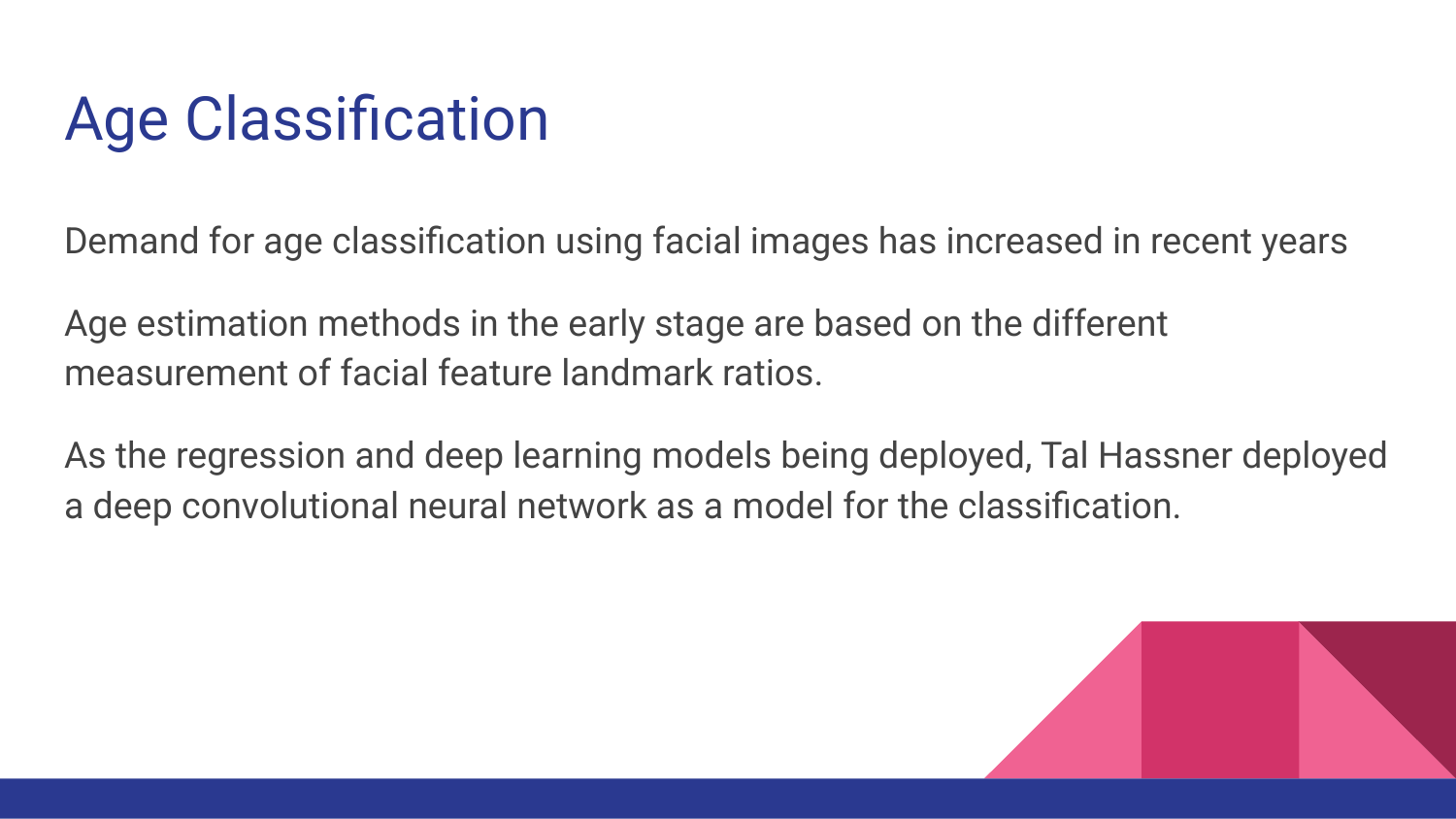

# Age Classification
Demand for age classification using facial images has increased in recent years
Age estimation methods in the early stage are based on the different measurement of facial feature landmark ratios.
As the regression and deep learning models being deployed, Tal Hassner deployed a deep convolutional neural network as a model for the classification.